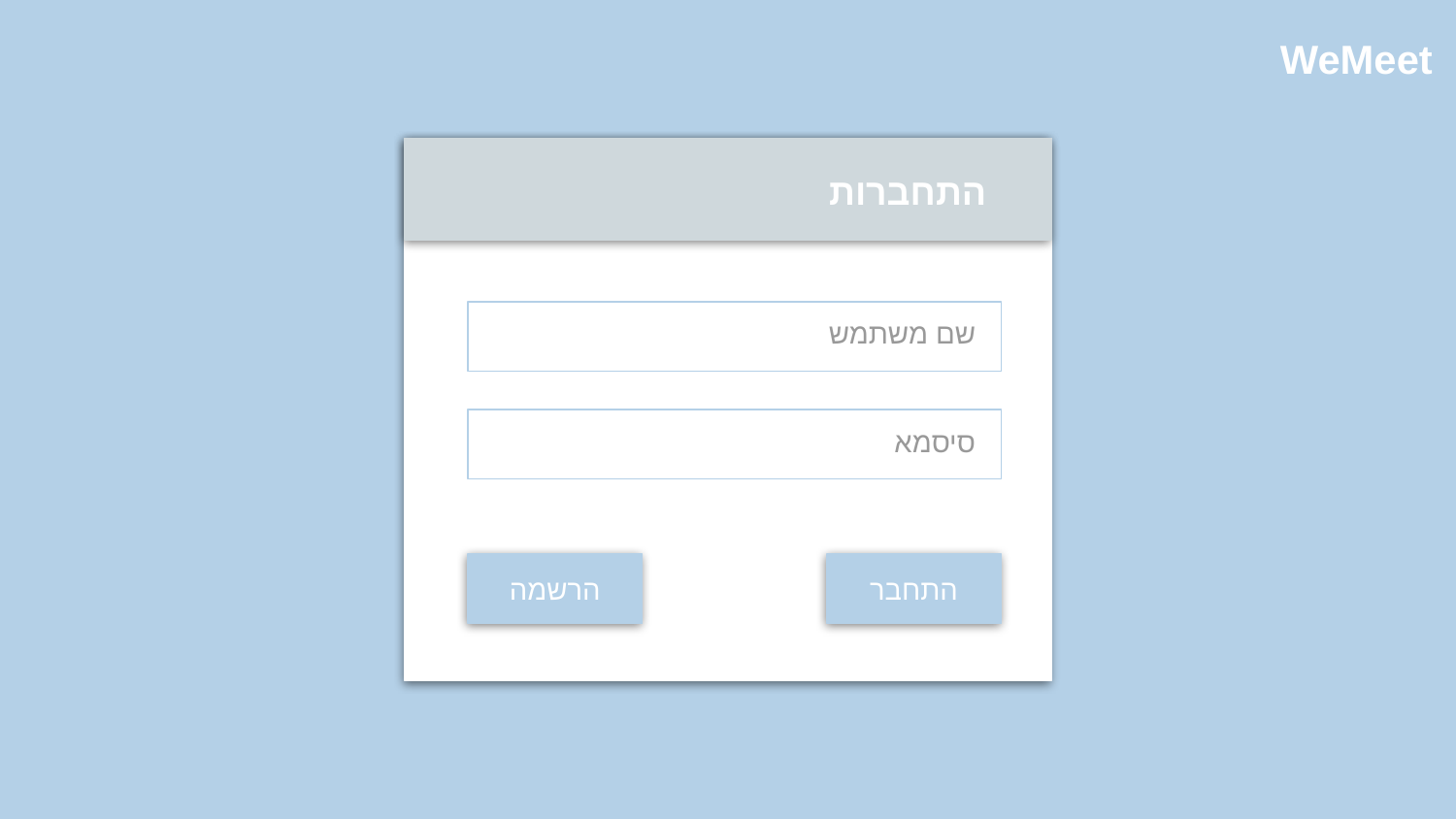

WeMeet

התחברות

שם משתמש

סיסמא
הרשמה
התחבר